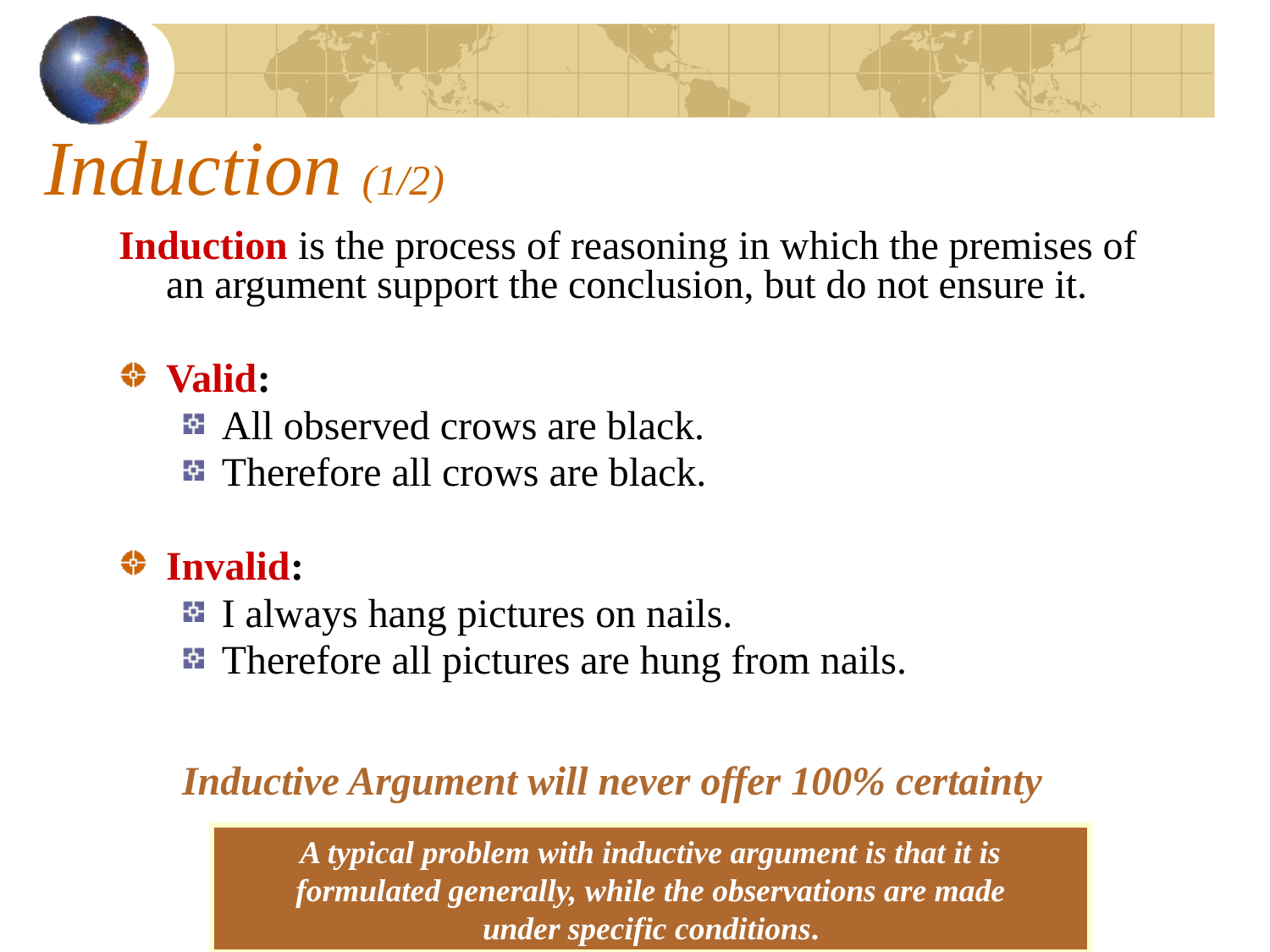

# Induction (1/2)
Induction is the process of reasoning in which the premises of an argument support the conclusion, but do not ensure it.

Valid:
All observed crows are black.
Therefore all crows are black.

Invalid:
I always hang pictures on nails.
Therefore all pictures are hung from nails.

Inductive Argument will never offer 100% certainty
A typical problem with inductive argument is that it is
formulated generally, while the observations are made
under specific conditions.